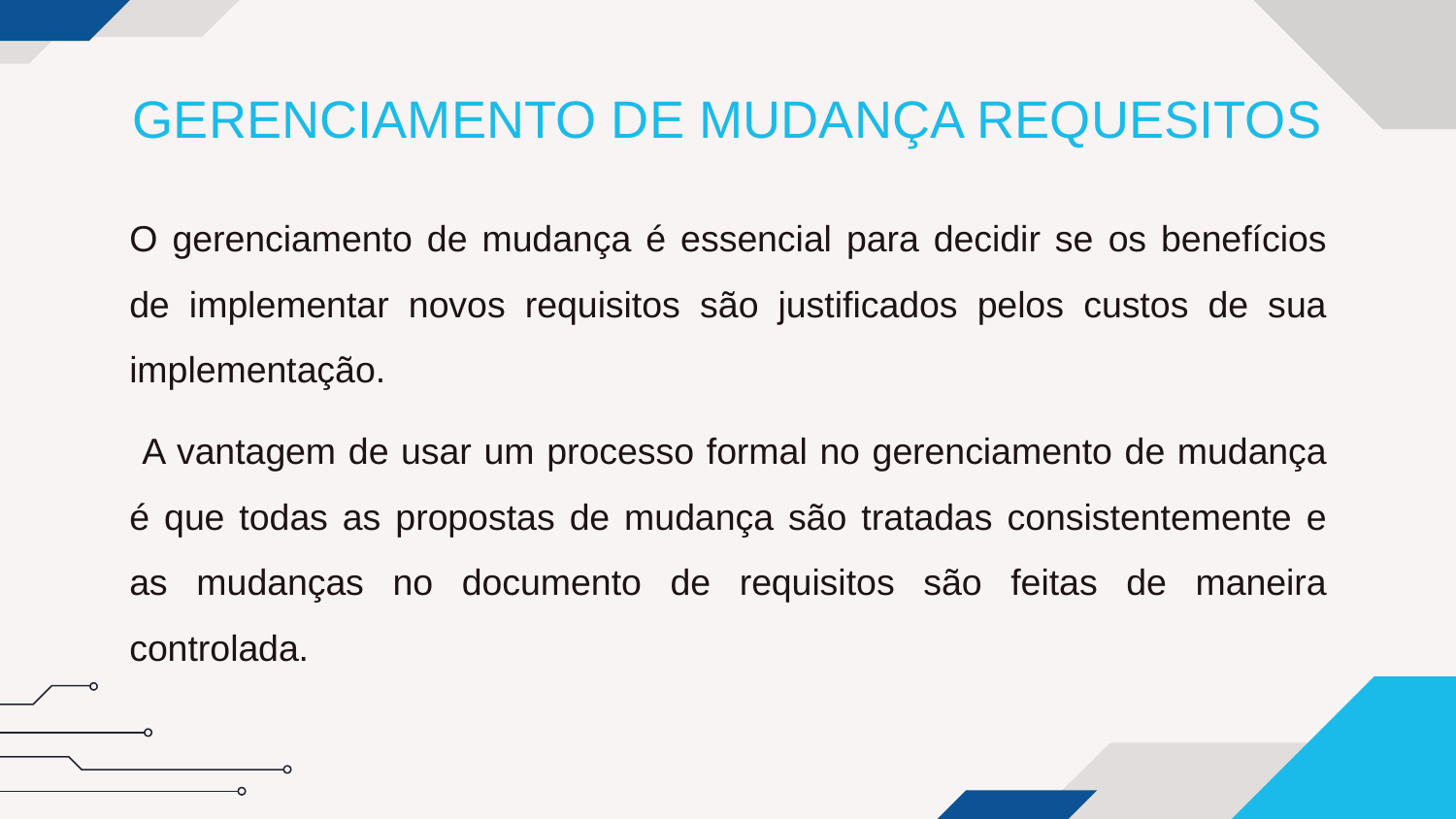

# GERENCIAMENTO DE MUDANÇA REQUESITOS
O gerenciamento de mudança é essencial para decidir se os benefícios de implementar novos requisitos são justificados pelos custos de sua implementação.
 A vantagem de usar um processo formal no gerenciamento de mudança é que todas as propostas de mudança são tratadas consistentemente e as mudanças no documento de requisitos são feitas de maneira controlada.